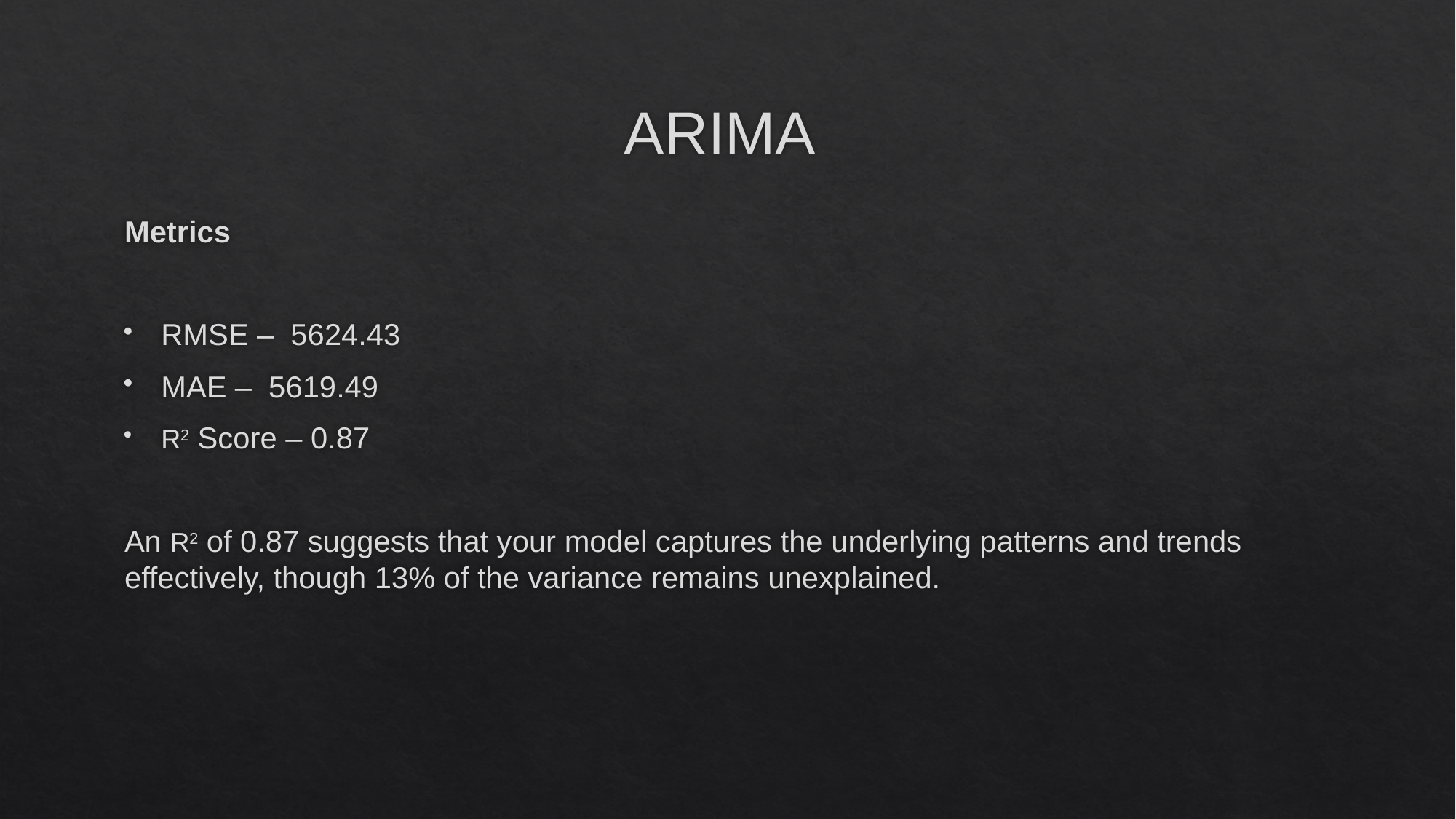

# ARIMA
Metrics

RMSE –  5624.43
MAE –  5619.49
R2 Score – 0.87

An R2 of 0.87 suggests that your model captures the underlying patterns and trends effectively, though 13% of the variance remains unexplained.